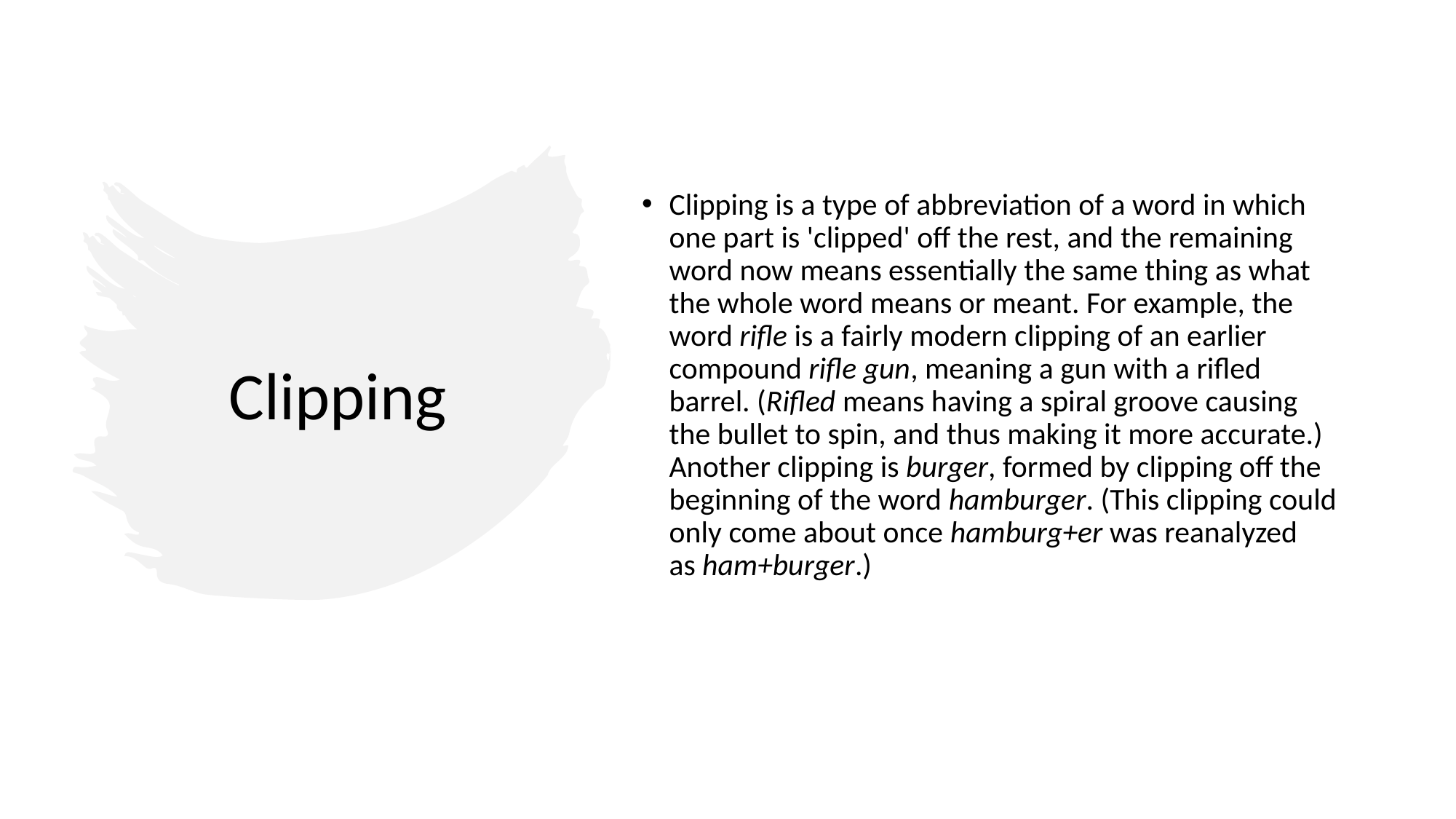

Clipping is a type of abbreviation of a word in which one part is 'clipped' off the rest, and the remaining word now means essentially the same thing as what the whole word means or meant. For example, the word rifle is a fairly modern clipping of an earlier compound rifle gun, meaning a gun with a rifled barrel. (Rifled means having a spiral groove causing the bullet to spin, and thus making it more accurate.) Another clipping is burger, formed by clipping off the beginning of the word hamburger. (This clipping could only come about once hamburg+er was reanalyzed as ham+burger.)

# Clipping